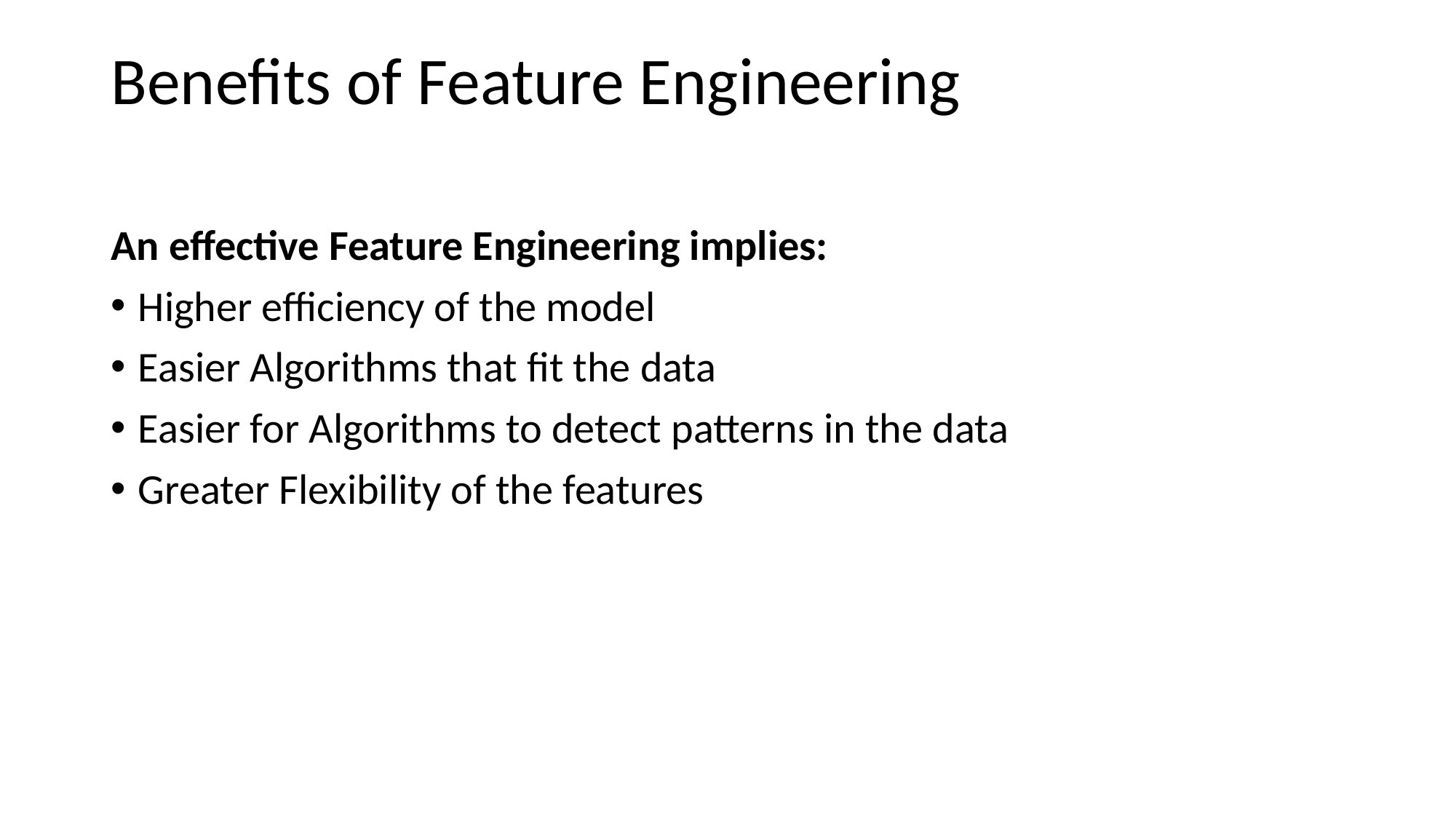

# Benefits of Feature Engineering
An effective Feature Engineering implies:
Higher efficiency of the model
Easier Algorithms that fit the data
Easier for Algorithms to detect patterns in the data
Greater Flexibility of the features